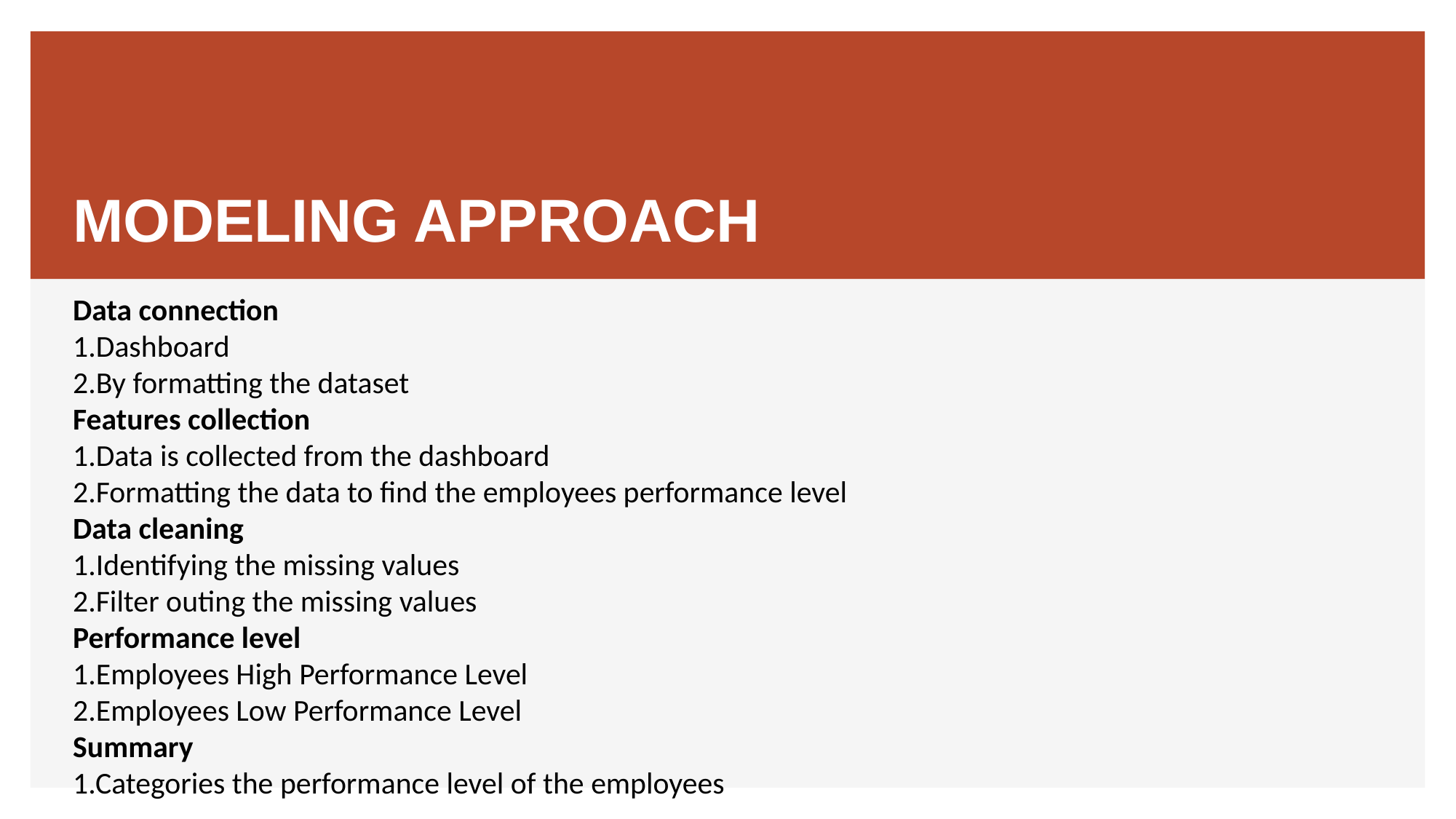

# MODELING APPROACH
Data connection
1.Dashboard
2.By formatting the dataset
Features collection
1.Data is collected from the dashboard
2.Formatting the data to find the employees performance level
Data cleaning
1.Identifying the missing values
2.Filter outing the missing values
Performance level
1.Employees High Performance Level
2.Employees Low Performance Level
Summary
1.Categories the performance level of the employees